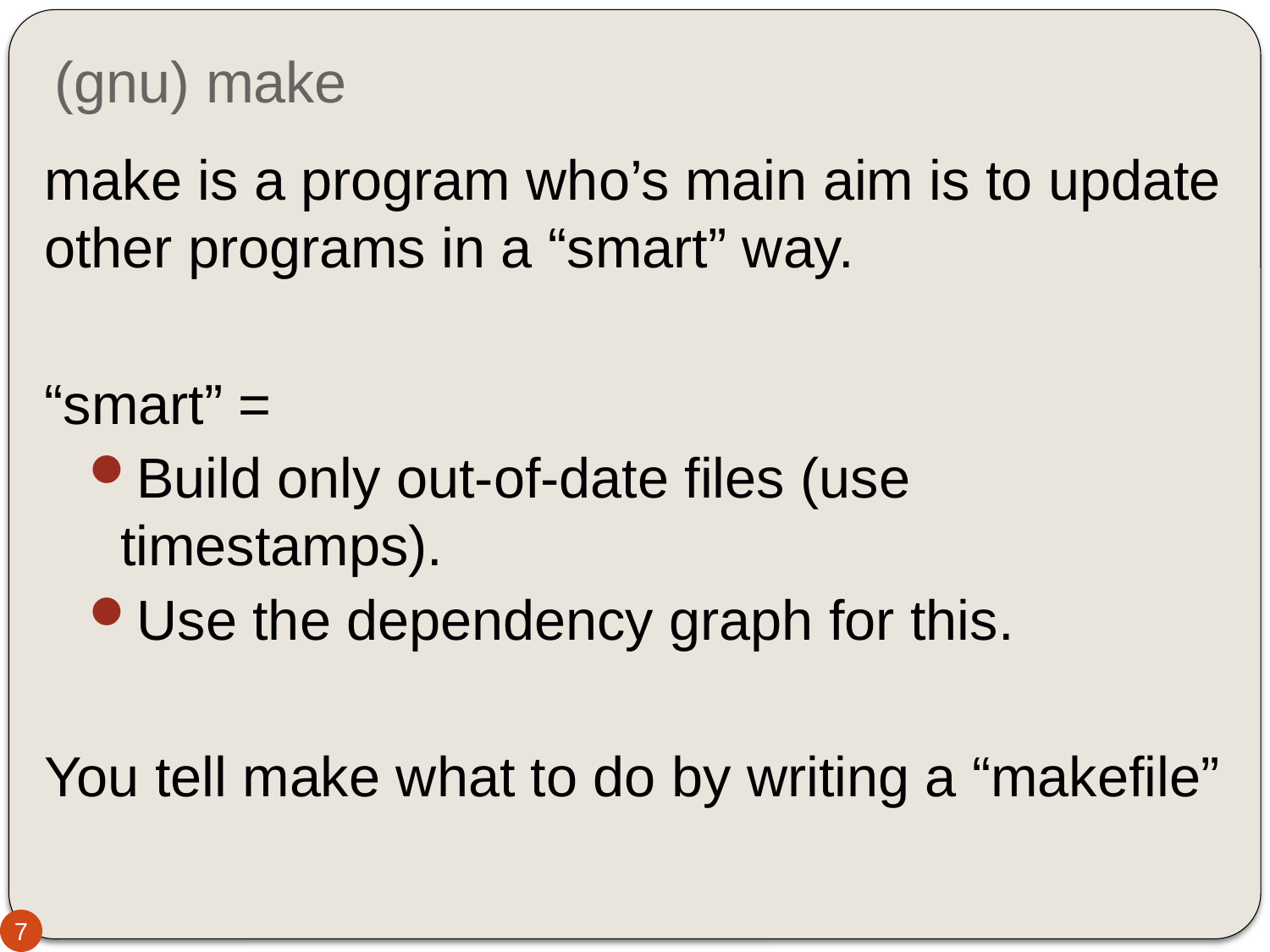

# (gnu) make
make is a program who’s main aim is to update other programs in a “smart” way.

“smart” =
Build only out-of-date files (use timestamps).
Use the dependency graph for this.

You tell make what to do by writing a “makefile”
7